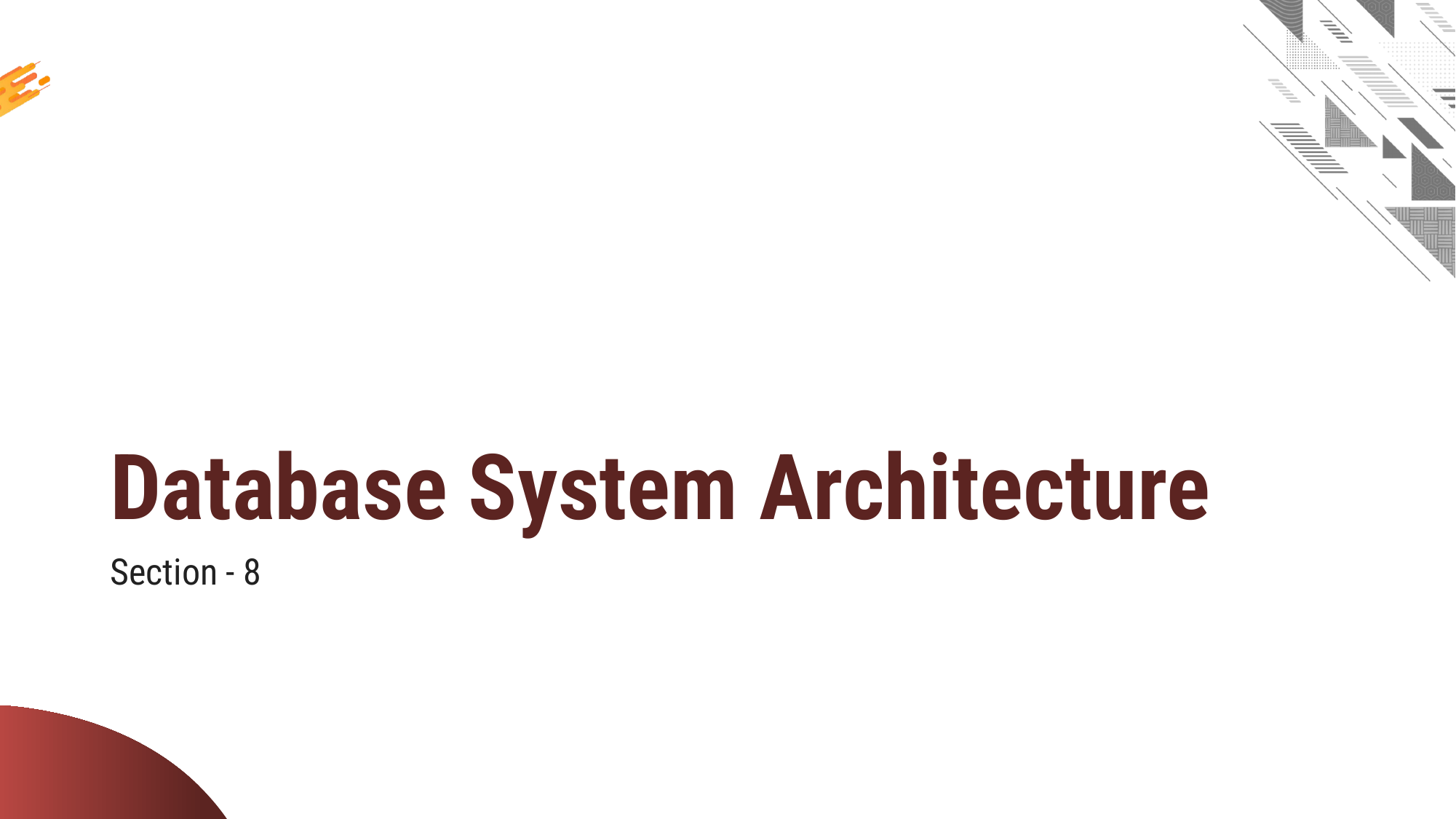

# Database System Architecture
Section - 8